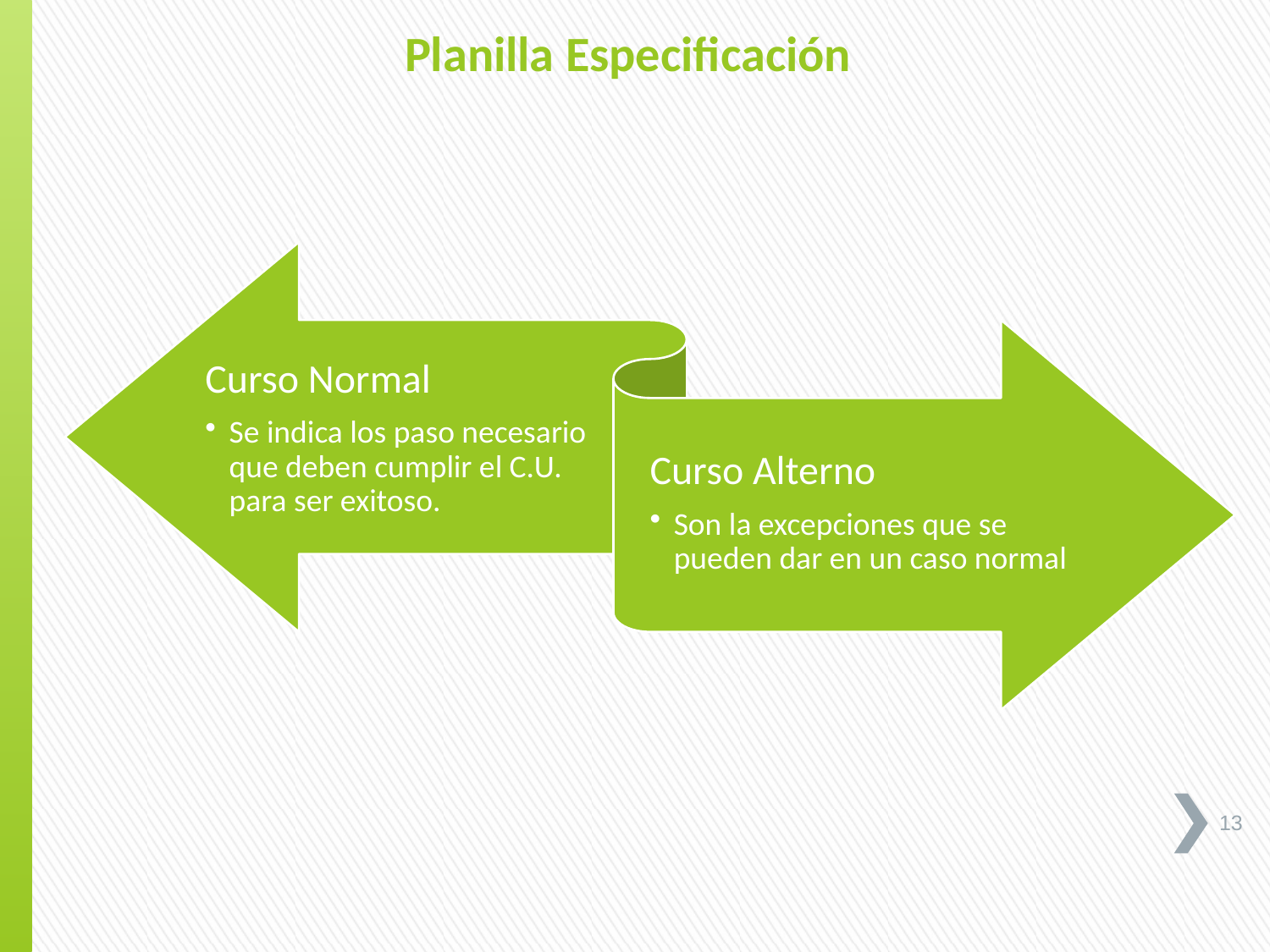

Planilla Especificación
Curso Normal
Se indica los paso necesario que deben cumplir el C.U. para ser exitoso.
Curso Alterno
Son la excepciones que se pueden dar en un caso normal
13